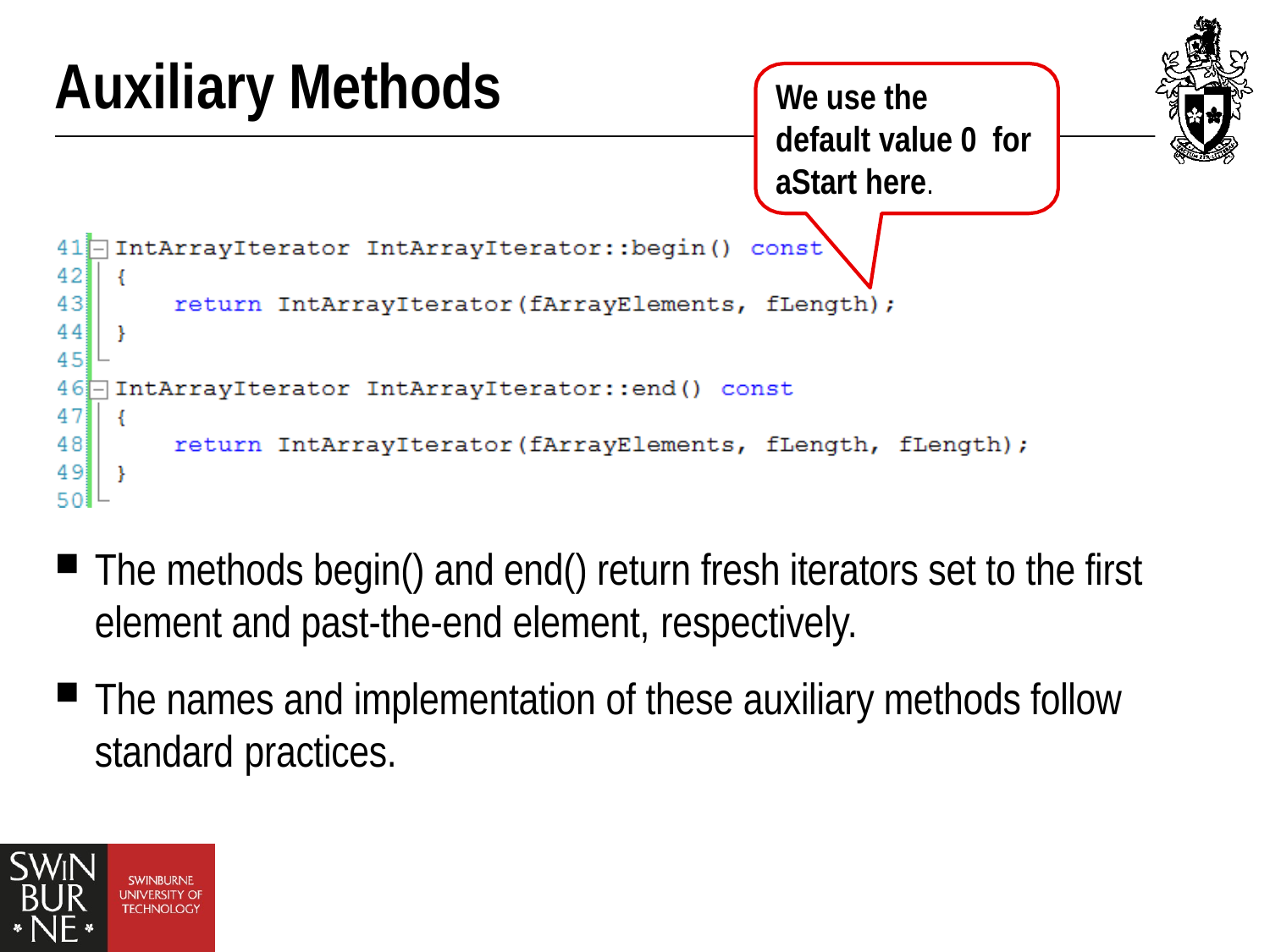

# Auxiliary Methods

We use the  default value 0  for aStart here.

The methods begin() and end() return fresh iterators set to the first element and past-the-end element, respectively.
The names and implementation of these auxiliary methods follow standard practices.